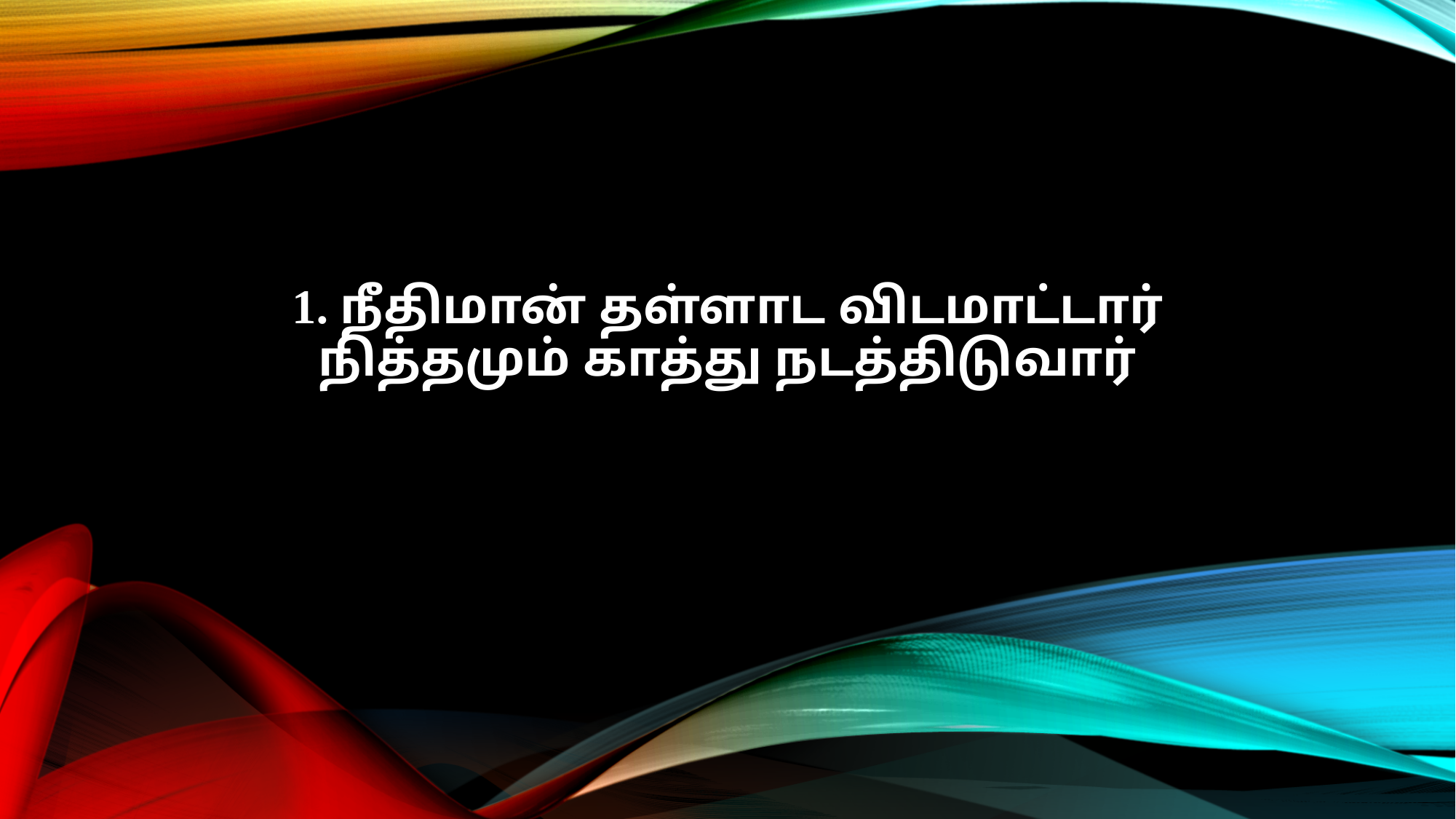

1. நீதிமான் தள்ளாட விடமாட்டார்
நித்தமும் காத்து நடத்திடுவார்